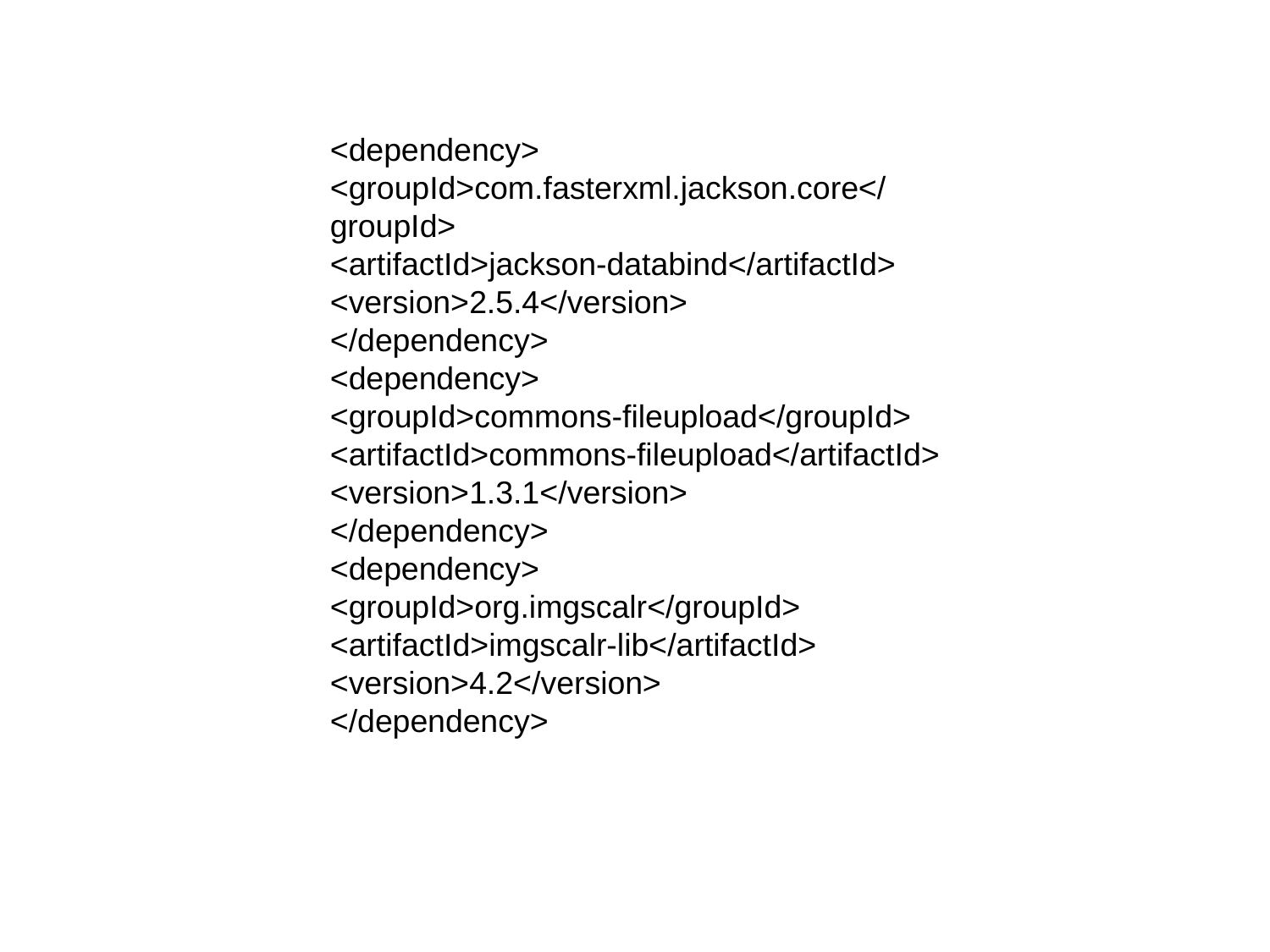

<dependency>
<groupId>com.fasterxml.jackson.core</groupId>
<artifactId>jackson-databind</artifactId>
<version>2.5.4</version>
</dependency>
<dependency>
<groupId>commons-fileupload</groupId>
<artifactId>commons-fileupload</artifactId>
<version>1.3.1</version>
</dependency>
<dependency>
<groupId>org.imgscalr</groupId>
<artifactId>imgscalr-lib</artifactId>
<version>4.2</version>
</dependency>